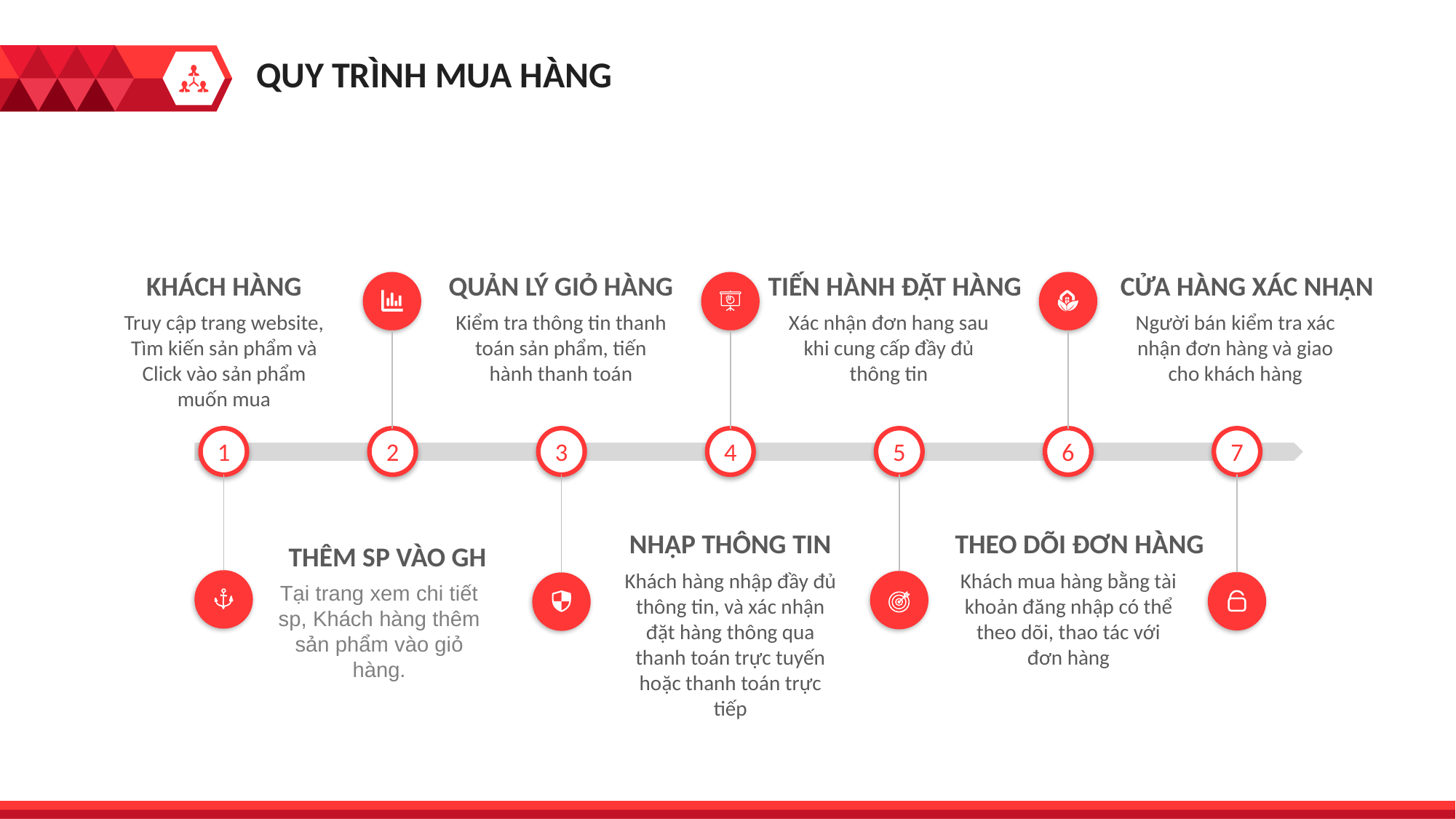

QUY TRÌNH MUA HÀNG
KHÁCH HÀNG
Truy cập trang website, Tìm kiến sản phẩm và Click vào sản phẩm muốn mua
QUẢN LÝ GIỎ HÀNG

Kiểm tra thông tin thanh toán sản phẩm, tiến hành thanh toán
TIẾN HÀNH ĐẶT HÀNG
Xác nhận đơn hang sau khi cung cấp đầy đủ thông tin
CỬA HÀNG XÁC NHẬN
Người bán kiểm tra xác nhận đơn hàng và giao cho khách hàng

1
2
3
4
5
6
7

NHẬP THÔNG TIN
Khách hàng nhập đầy đủ thông tin, và xác nhận đặt hàng thông qua thanh toán trực tuyến hoặc thanh toán trực tiếp
THEO DÕI ĐƠN HÀNG
Khách mua hàng bằng tài khoản đăng nhập có thể theo dõi, thao tác với đơn hàng
THÊM SP VÀO GH
Tại trang xem chi tiết sp, Khách hàng thêm sản phẩm vào giỏ hàng.